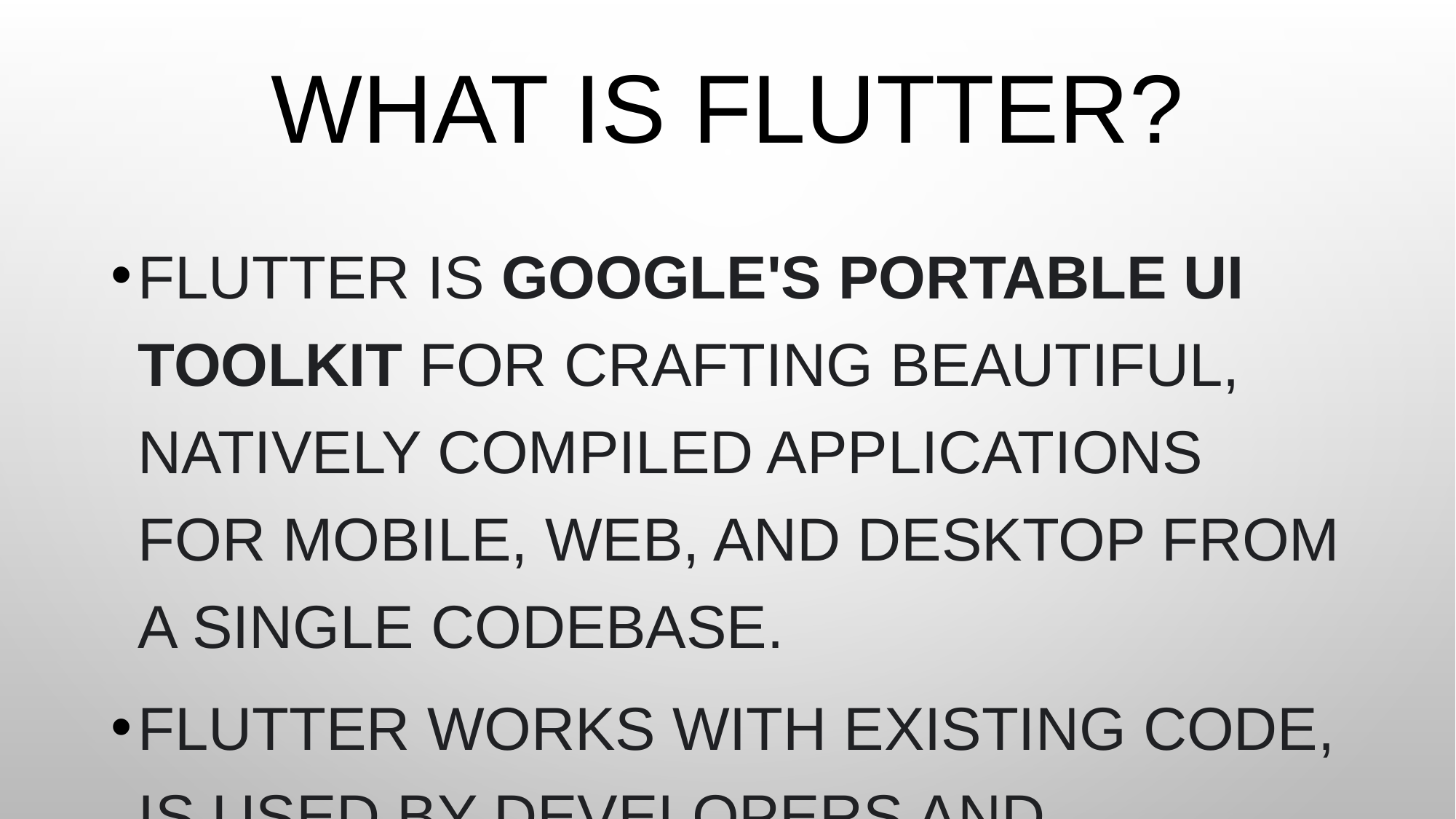

# What is Flutter?
Flutter is Google's portable UI toolkit for crafting beautiful, natively compiled applications for mobile, web, and desktop from a single codebase.
Flutter works with existing code, is used by developers and organizations around the world, and is free and open source.